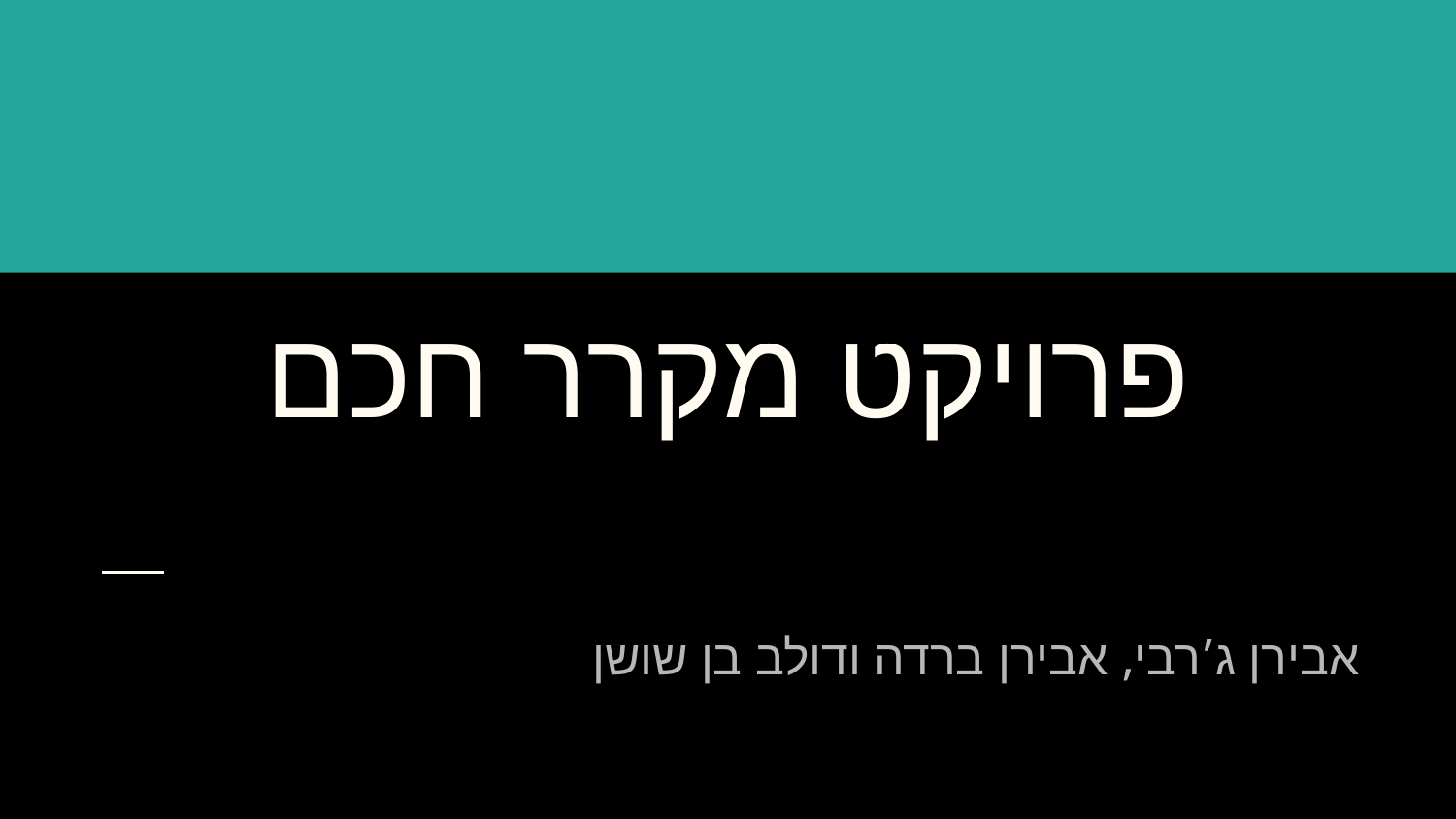

# פרויקט מקרר חכם
אבירן ג’רבי, אבירן ברדה ודולב בן שושן